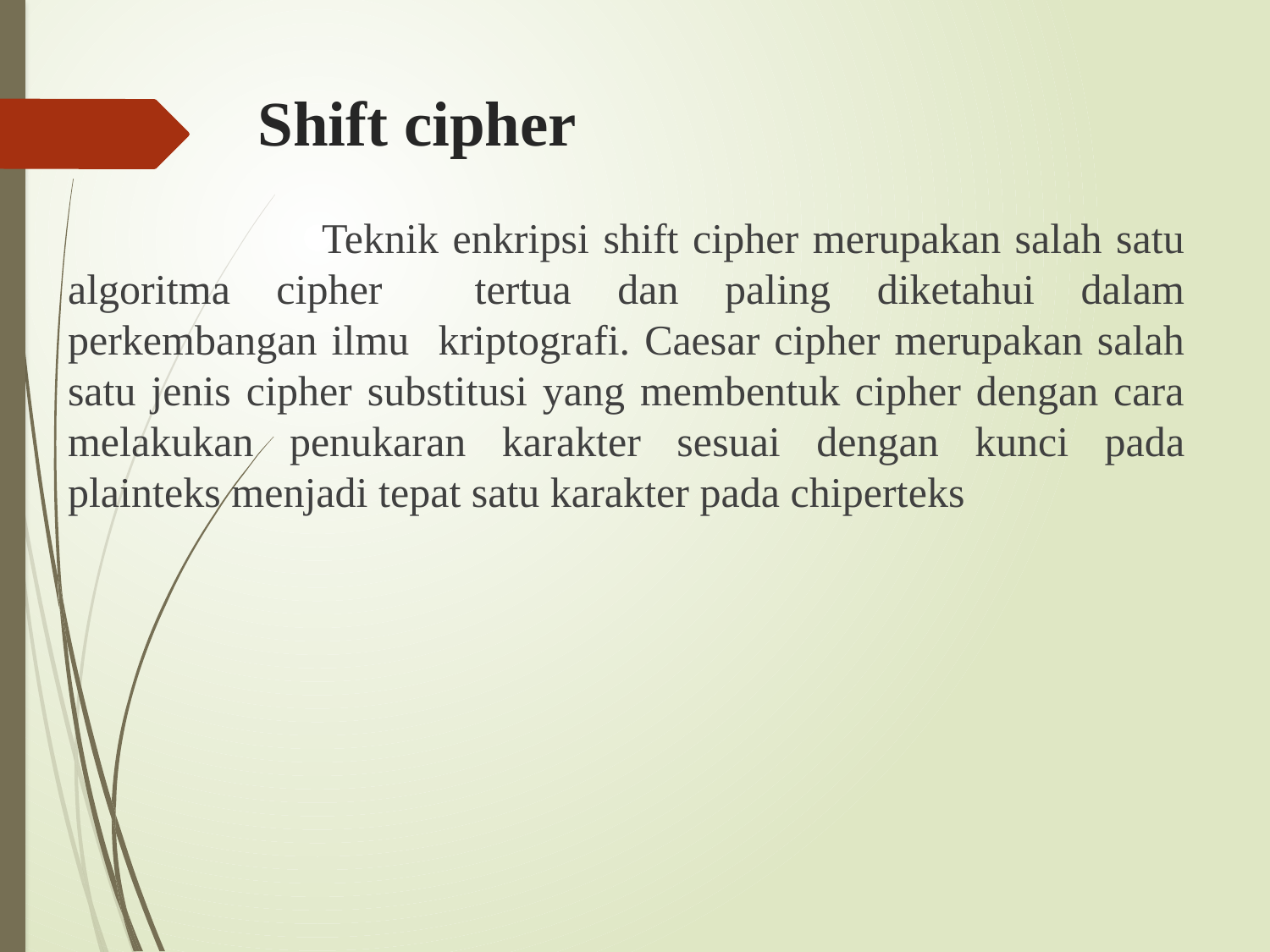

# Shift cipher

		Teknik enkripsi shift cipher merupakan salah satu algoritma cipher  tertua dan paling diketahui dalam perkembangan ilmu  kriptografi. Caesar cipher merupakan salah satu jenis cipher substitusi yang membentuk cipher dengan cara melakukan penukaran karakter sesuai dengan kunci pada plainteks menjadi tepat satu karakter pada chiperteks